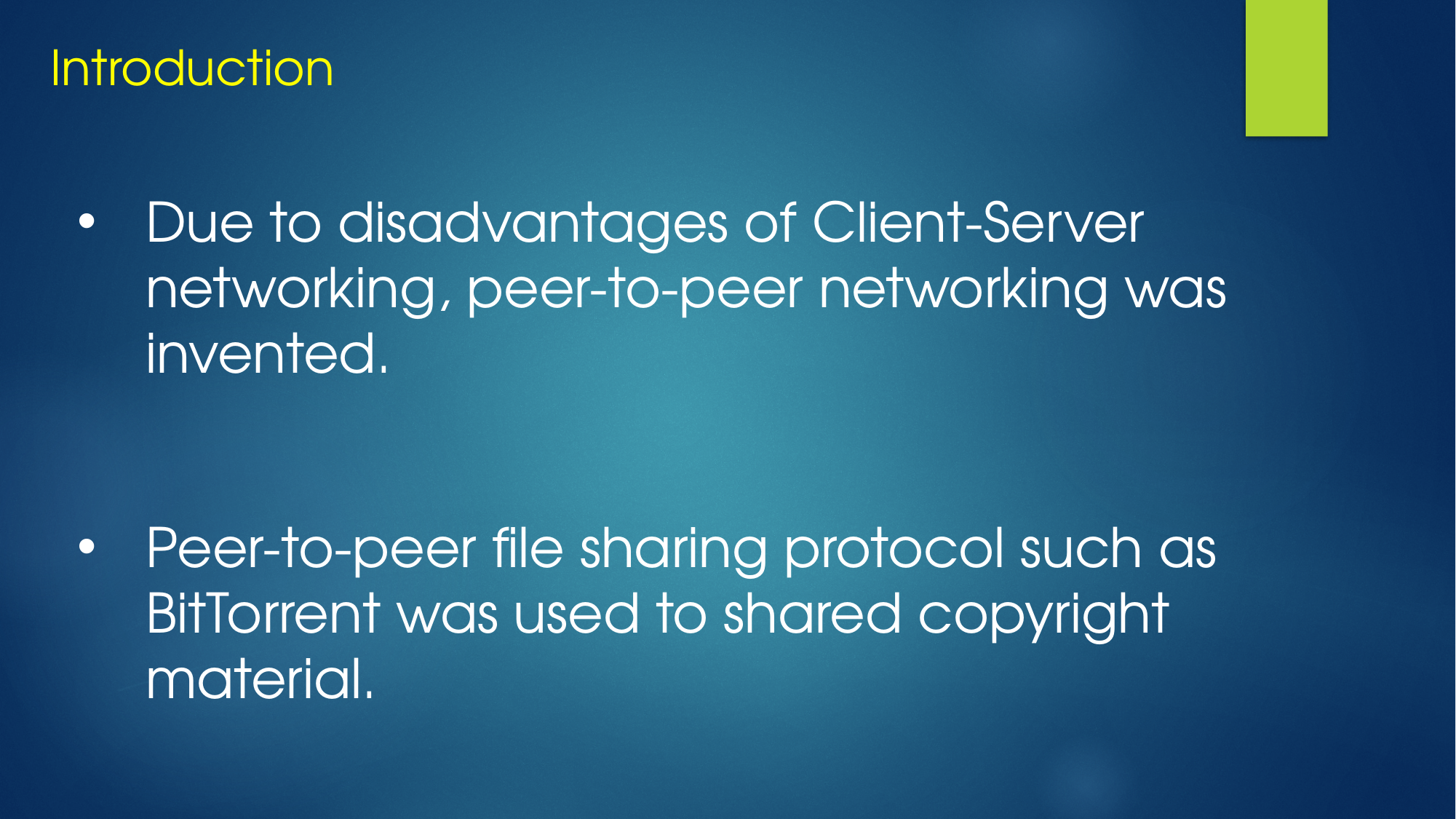

Introduction
Due to disadvantages of Client-Server networking, peer-to-peer networking was invented.
Peer-to-peer file sharing protocol such as BitTorrent was used to shared copyright material.